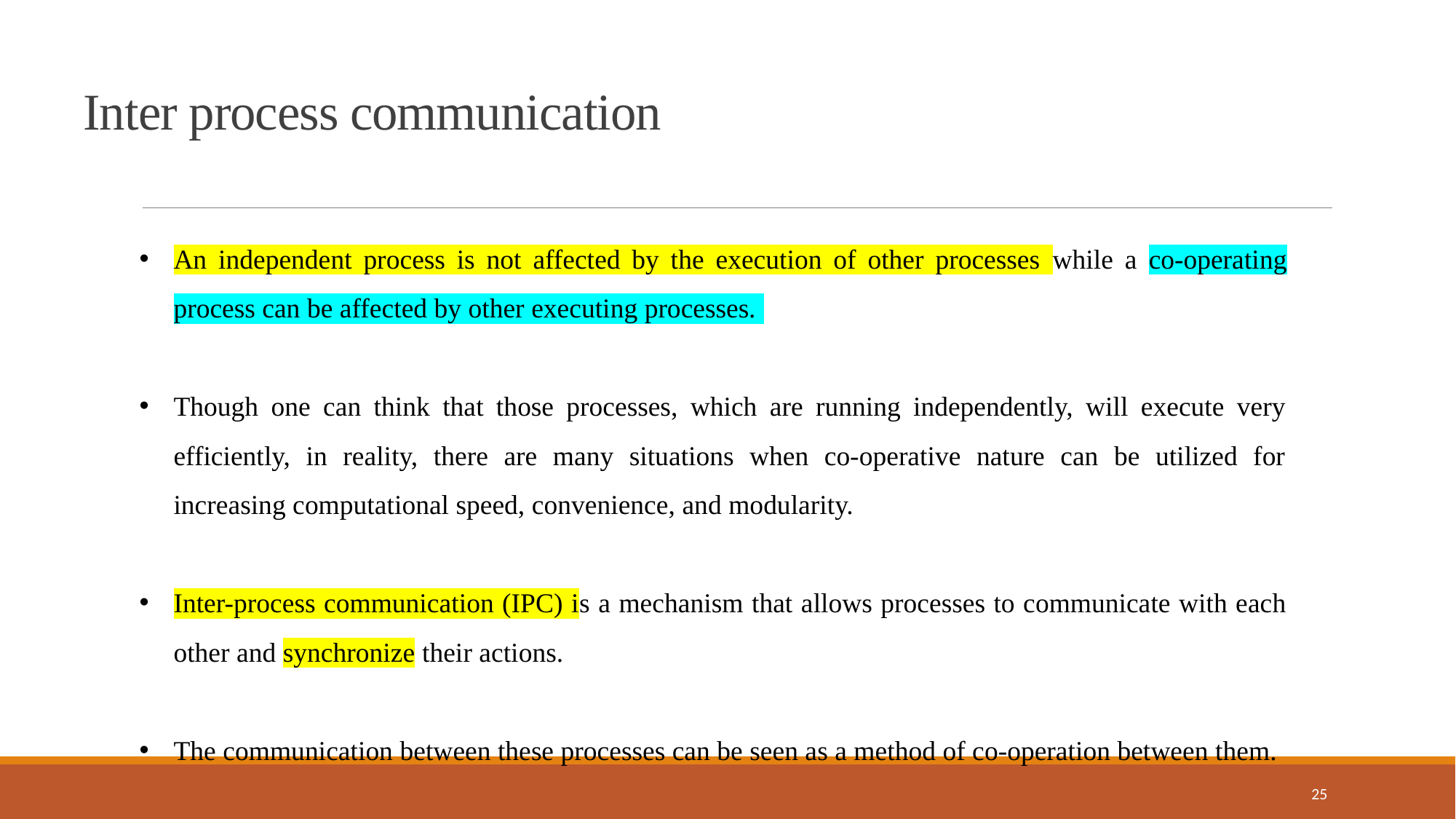

Inter process communication
An independent process is not affected by the execution of other processes while a co-operating process can be affected by other executing processes.

Though one can think that those processes, which are running independently, will execute very efficiently, in reality, there are many situations when co-operative nature can be utilized for increasing computational speed, convenience, and modularity.

Inter-process communication (IPC) is a mechanism that allows processes to communicate with each other and synchronize their actions.

The communication between these processes can be seen as a method of co-operation between them.
25